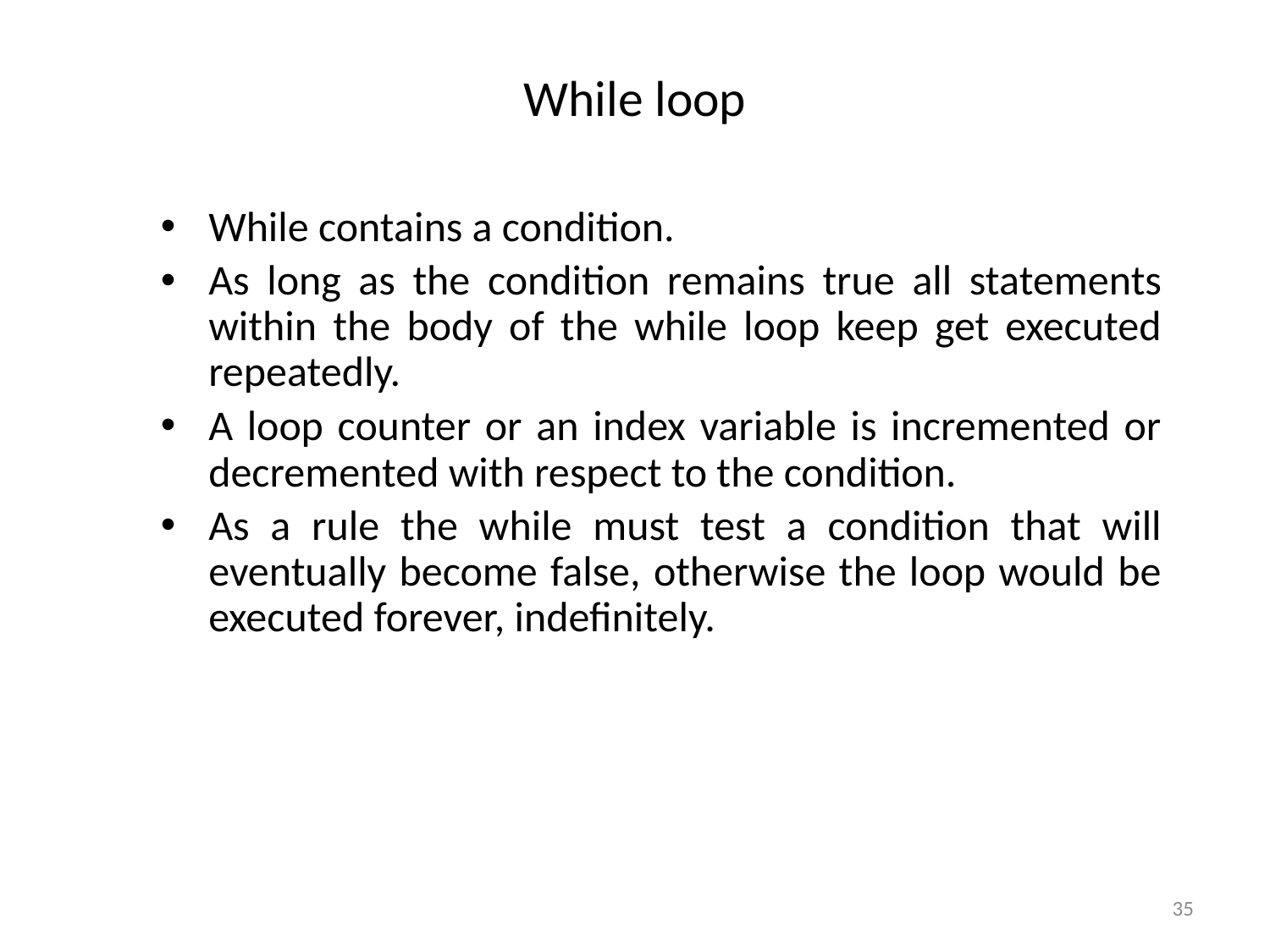

# While loop
While contains a condition.
As long as the condition remains true all statements within the body of the while loop keep get executed repeatedly.
A loop counter or an index variable is incremented or decremented with respect to the condition.
As a rule the while must test a condition that will eventually become false, otherwise the loop would be executed forever, indefinitely.
35